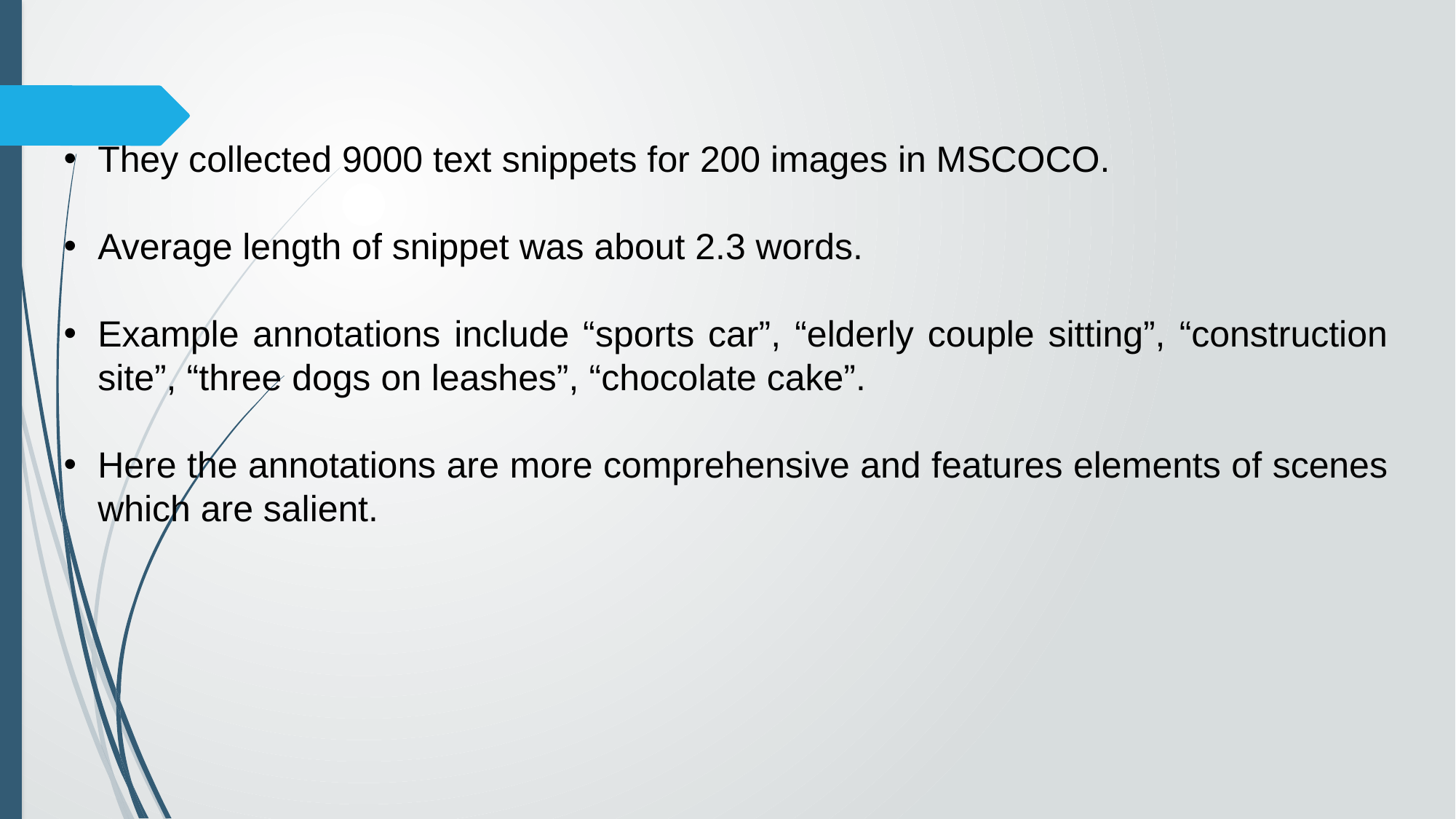

They collected 9000 text snippets for 200 images in MSCOCO.

Average length of snippet was about 2.3 words.

Example annotations include “sports car”, “elderly couple sitting”, “construction site”, “three dogs on leashes”, “chocolate cake”.

Here the annotations are more comprehensive and features elements of scenes which are salient.